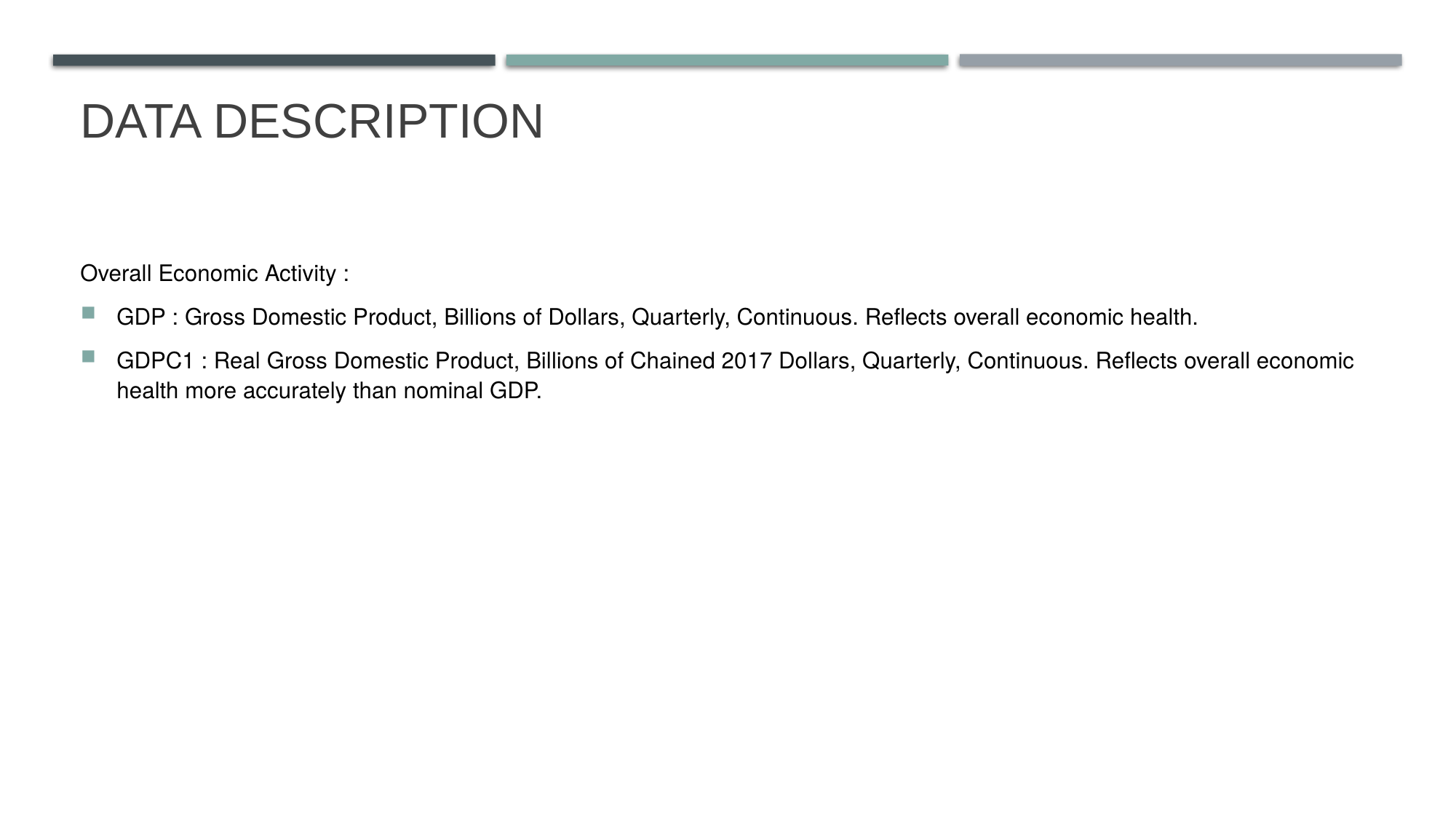

# Data description
Overall Economic Activity :
GDP : Gross Domestic Product, Billions of Dollars, Quarterly, Continuous. Reflects overall economic health.
GDPC1 : Real Gross Domestic Product, Billions of Chained 2017 Dollars, Quarterly, Continuous. Reflects overall economic health more accurately than nominal GDP.